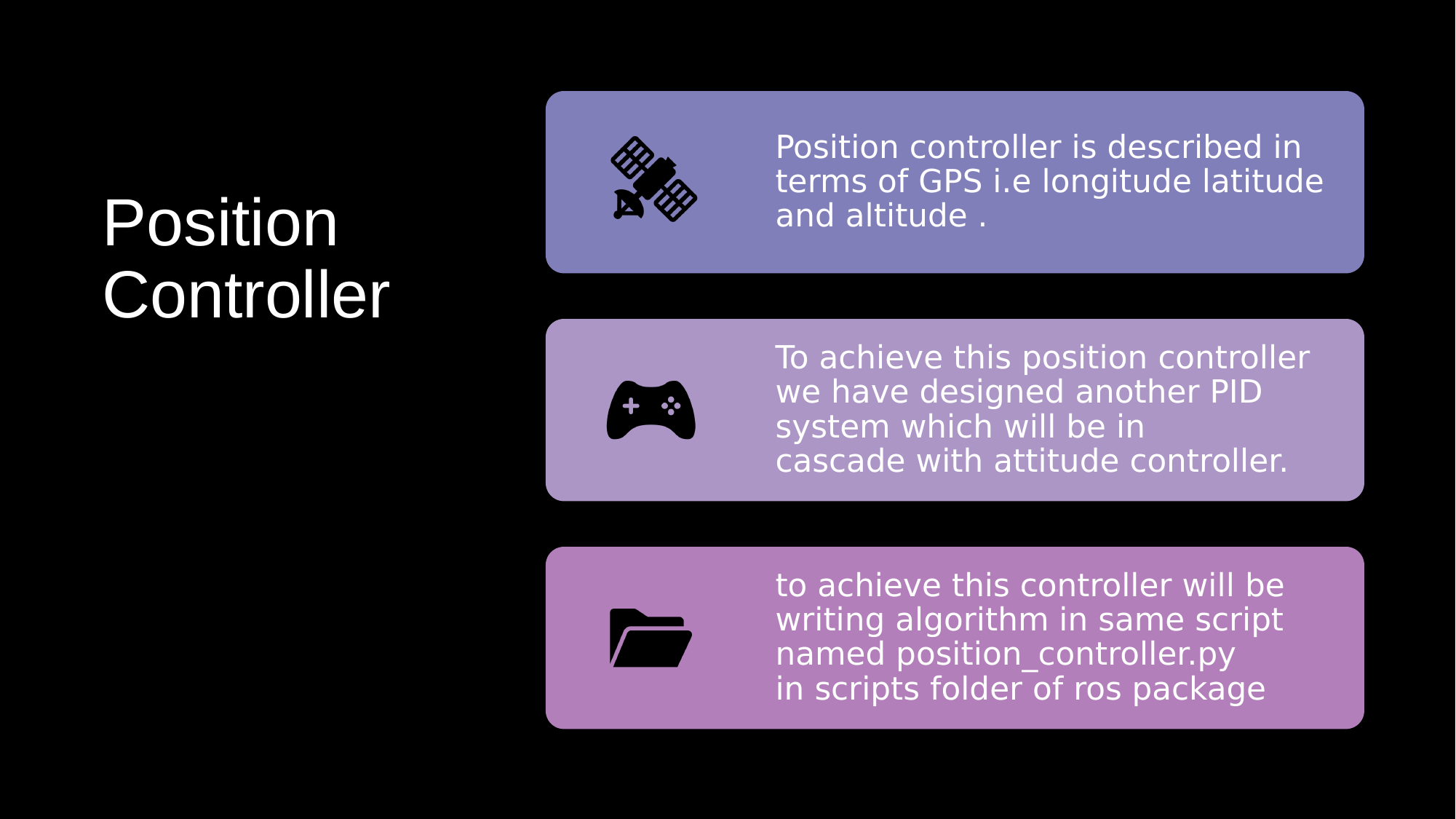

Position controller is described in terms of GPS i.e longitude latitude and altitude .
To achieve this position controller we have designed another PID system which will be in cascade with attitude controller.
to achieve this controller will be writing algorithm in same script named position_controller.py in scripts folder of ros package
# Position Controller